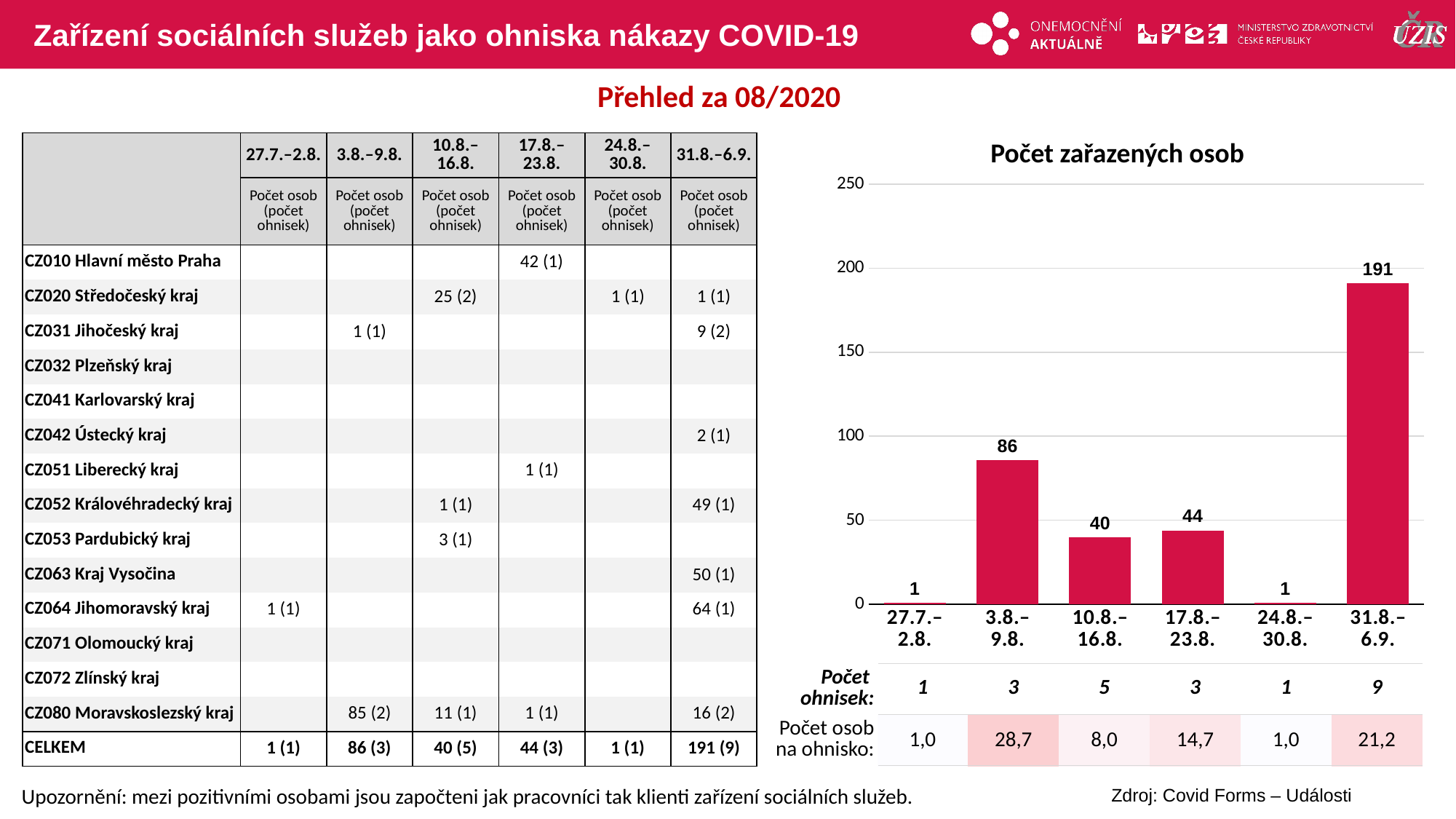

# Zařízení sociálních služeb jako ohniska nákazy COVID-19
Přehled za 08/2020
Počet zařazených osob
|  | 27.7.–2.8. | 3.8.–9.8. | 10.8.–16.8. | 17.8.–23.8. | 24.8.–30.8. | 31.8.–6.9. |
| --- | --- | --- | --- | --- | --- | --- |
|  | Počet osob (počet ohnisek) | Počet osob (počet ohnisek) | Počet osob (počet ohnisek) | Počet osob (počet ohnisek) | Počet osob (počet ohnisek) | Počet osob (počet ohnisek) |
| CZ010 Hlavní město Praha |  |  |  | 42 (1) |  |  |
| CZ020 Středočeský kraj |  |  | 25 (2) |  | 1 (1) | 1 (1) |
| CZ031 Jihočeský kraj |  | 1 (1) |  |  |  | 9 (2) |
| CZ032 Plzeňský kraj |  |  |  |  |  |  |
| CZ041 Karlovarský kraj |  |  |  |  |  |  |
| CZ042 Ústecký kraj |  |  |  |  |  | 2 (1) |
| CZ051 Liberecký kraj |  |  |  | 1 (1) |  |  |
| CZ052 Královéhradecký kraj |  |  | 1 (1) |  |  | 49 (1) |
| CZ053 Pardubický kraj |  |  | 3 (1) |  |  |  |
| CZ063 Kraj Vysočina |  |  |  |  |  | 50 (1) |
| CZ064 Jihomoravský kraj | 1 (1) |  |  |  |  | 64 (1) |
| CZ071 Olomoucký kraj |  |  |  |  |  |  |
| CZ072 Zlínský kraj |  |  |  |  |  |  |
| CZ080 Moravskoslezský kraj |  | 85 (2) | 11 (1) | 1 (1) |  | 16 (2) |
| CELKEM | 1 (1) | 86 (3) | 40 (5) | 44 (3) | 1 (1) | 191 (9) |

### Chart

| Category | osoby |
|---|---|
| 27.7.–
2.8. | 1.0 |
| 3.8.–
9.8. | 86.0 |
| 10.8.–
16.8. | 40.0 |
| 17.8.–
23.8. | 44.0 |
| 24.8.–
30.8. | 1.0 |
| 31.8.–
6.9. | 191.0 |
| 1 | 3 | 5 | 3 | 1 | 9 |
| --- | --- | --- | --- | --- | --- |
| 1,0 | 28,7 | 8,0 | 14,7 | 1,0 | 21,2 |
| Počet ohnisek: |  |  |  |  |  |  |  |
| --- | --- | --- | --- | --- | --- | --- | --- |
| Počet osob na ohnisko: |  |  |  |  |  |  |  |
Upozornění: mezi pozitivními osobami jsou započteni jak pracovníci tak klienti zařízení sociálních služeb.
Zdroj: Covid Forms – Události